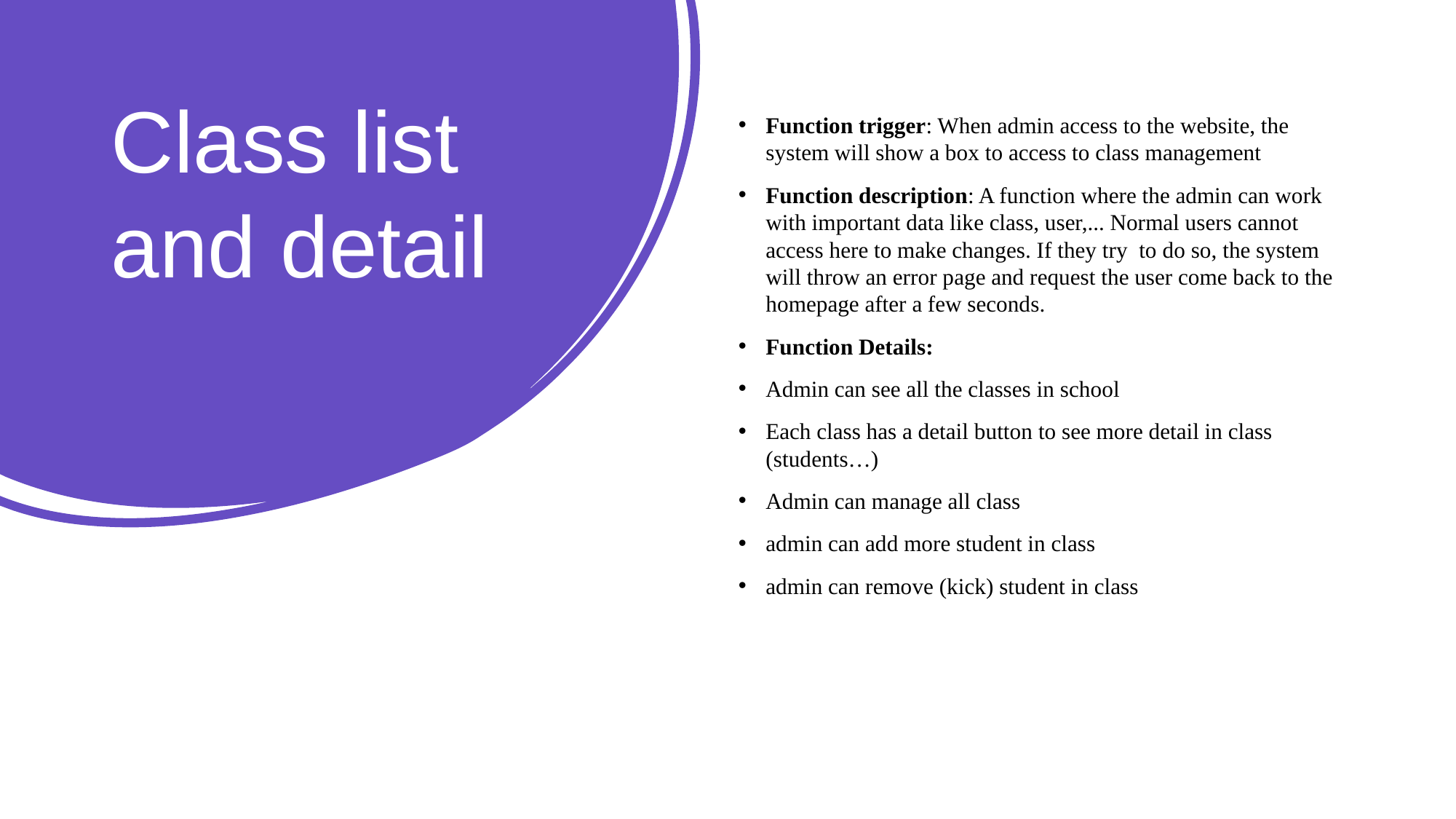

# Class list and detail
Function trigger: When admin access to the website, the system will show a box to access to class management
Function description: A function where the admin can work with important data like class, user,... Normal users cannot access here to make changes. If they try  to do so, the system will throw an error page and request the user come back to the homepage after a few seconds.
Function Details:
Admin can see all the classes in school
Each class has a detail button to see more detail in class (students…)
Admin can manage all class
admin can add more student in class
admin can remove (kick) student in class